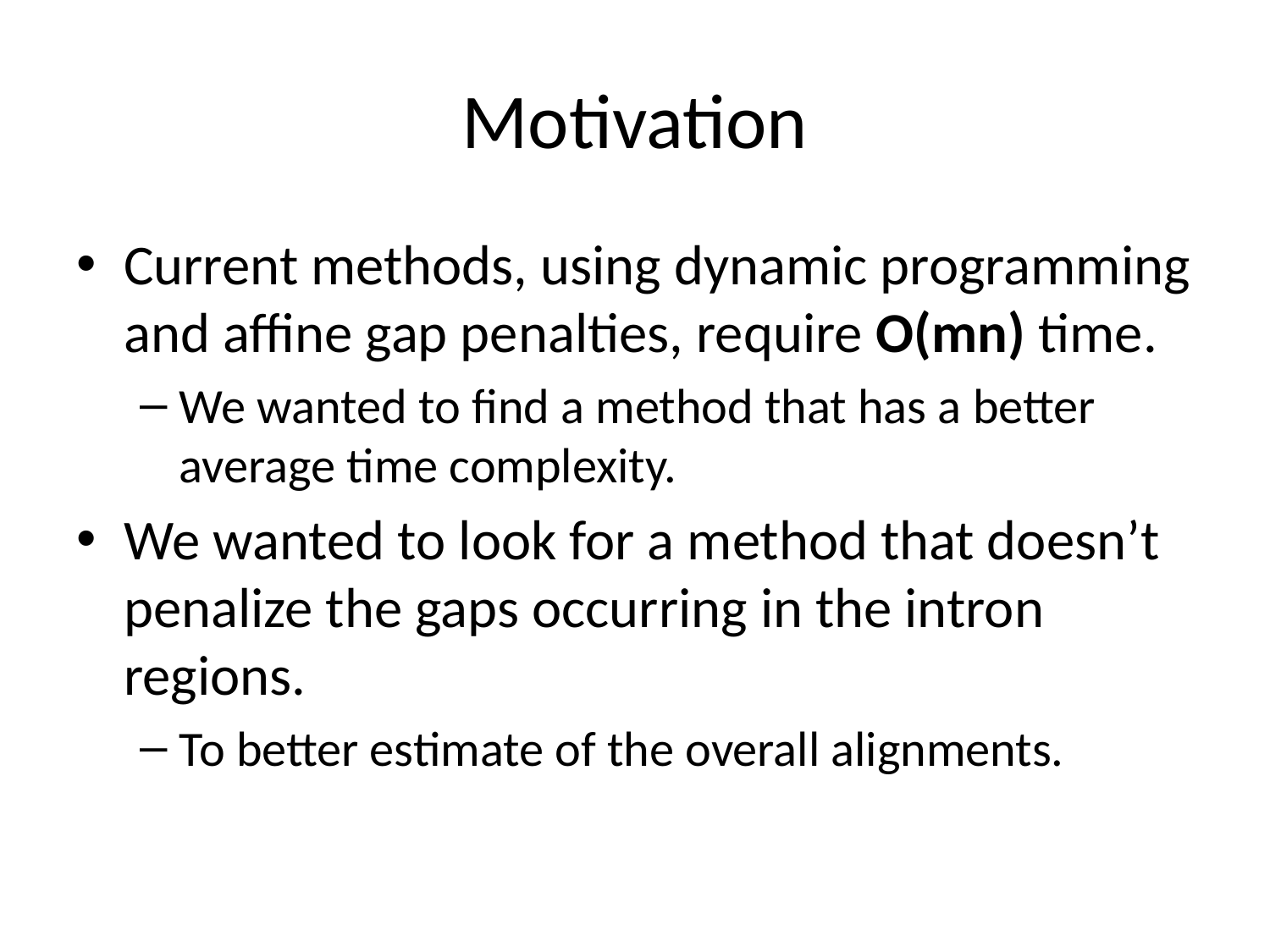

# Motivation
Current methods, using dynamic programming and affine gap penalties, require O(mn) time.
We wanted to find a method that has a better average time complexity.
We wanted to look for a method that doesn’t penalize the gaps occurring in the intron regions.
To better estimate of the overall alignments.